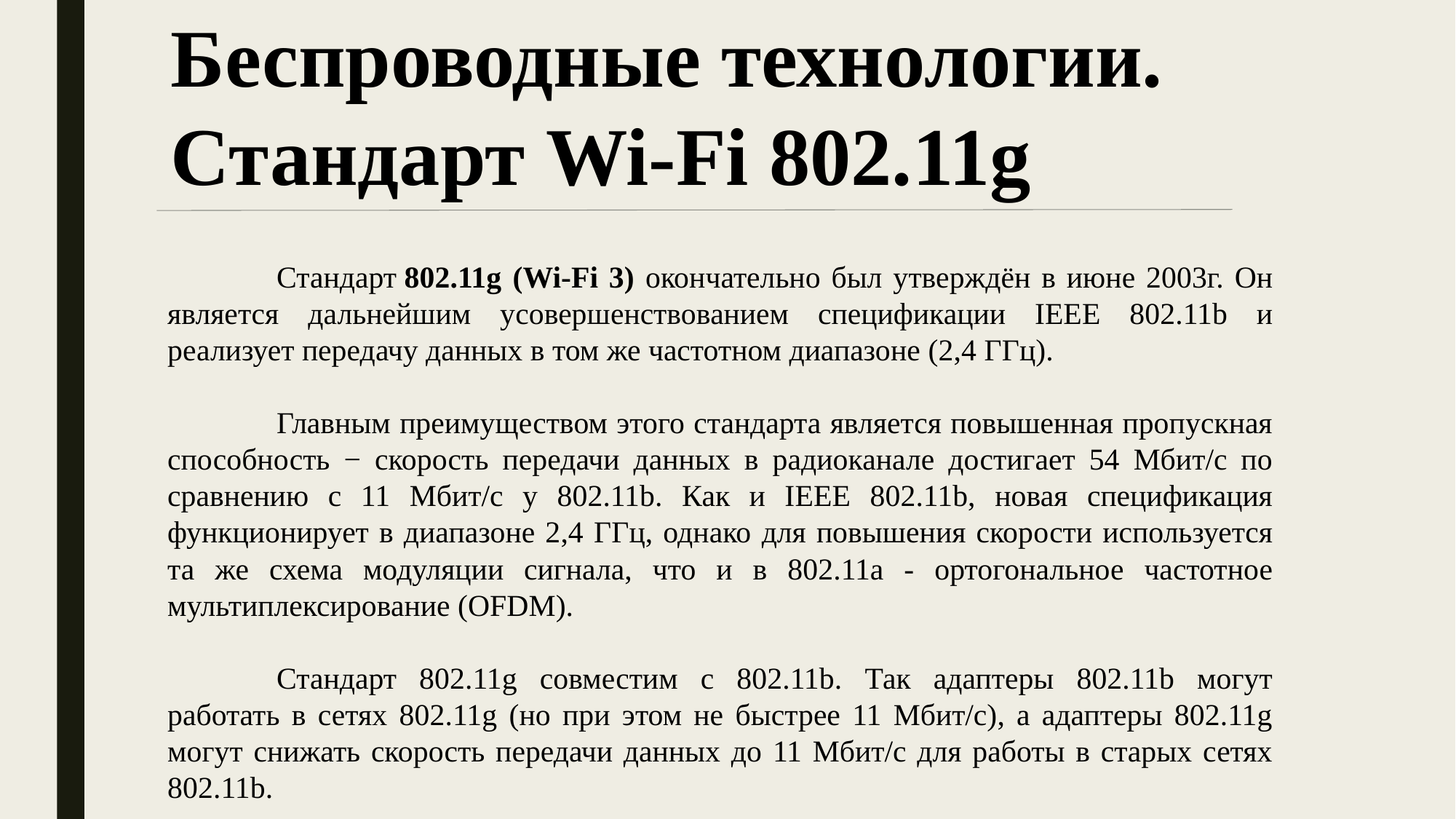

Беспроводные технологии. Стандарт Wi-Fi 802.11g
	Стандарт 802.11g (Wi-Fi 3) окончательно был утверждён в июне 2003г. Он является дальнейшим усовершенствованием спецификации IEEE 802.11b и реализует передачу данных в том же частотном диапазоне (2,4 ГГц).

	Главным преимуществом этого стандарта является повышенная пропускная способность − скорость передачи данных в радиоканале достигает 54 Мбит/с по сравнению с 11 Мбит/с у 802.11b. Как и IEEE 802.11b, новая спецификация функционирует в диапазоне 2,4 ГГц, однако для повышения скорости используется та же схема модуляции сигнала, что и в 802.11a - ортогональное частотное мультиплексирование (OFDM).

	Стандарт 802.11g совместим с 802.11b. Так адаптеры 802.11b могут работать в сетях 802.11g (но при этом не быстрее 11 Мбит/с), а адаптеры 802.11g могут снижать скорость передачи данных до 11 Мбит/с для работы в старых сетях 802.11b.